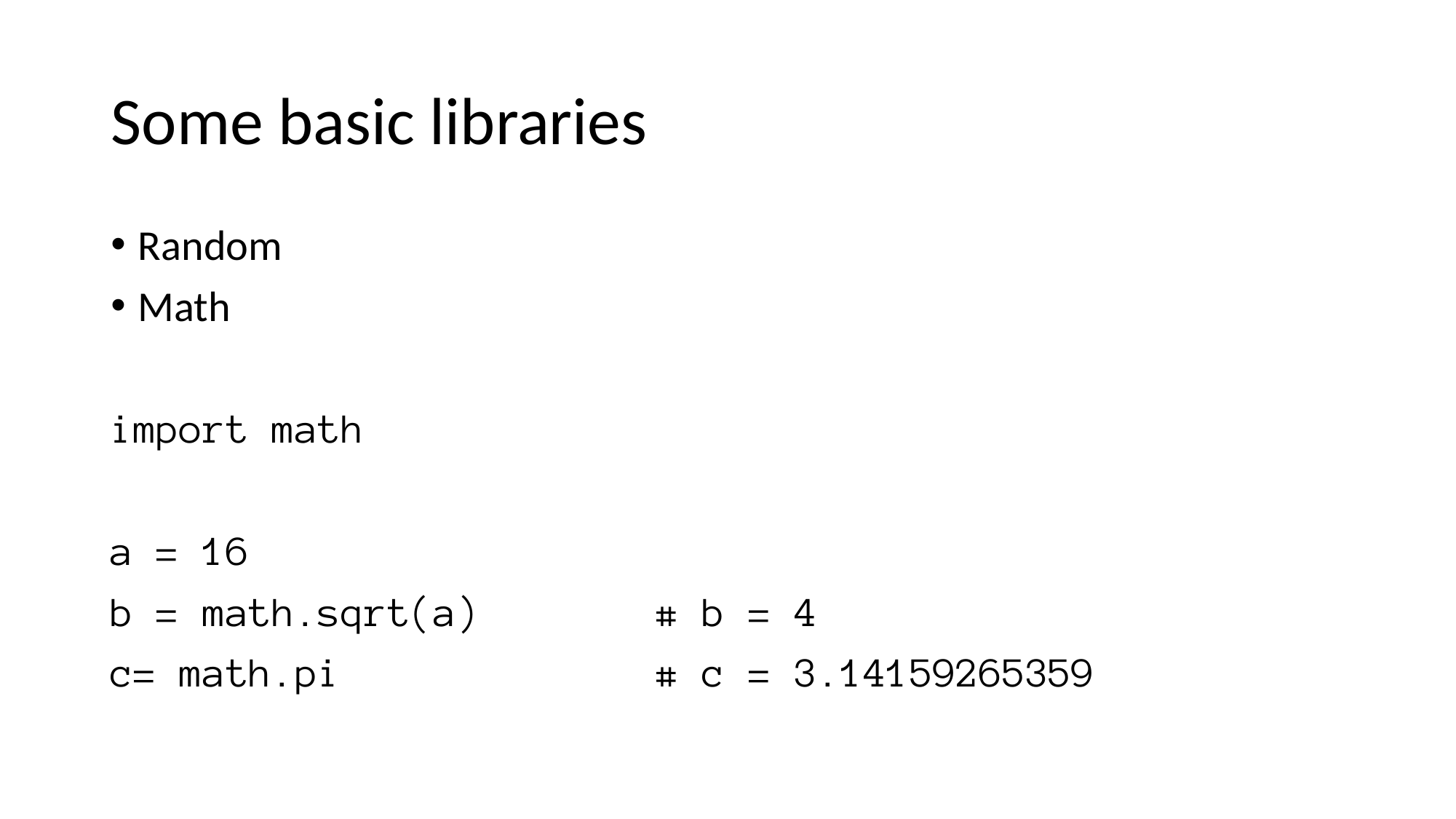

# Some basic libraries
Random
Math

import math

a = 16
b = math.sqrt(a)     	# b = 4
c= math.pi			# c = 3.14159265359